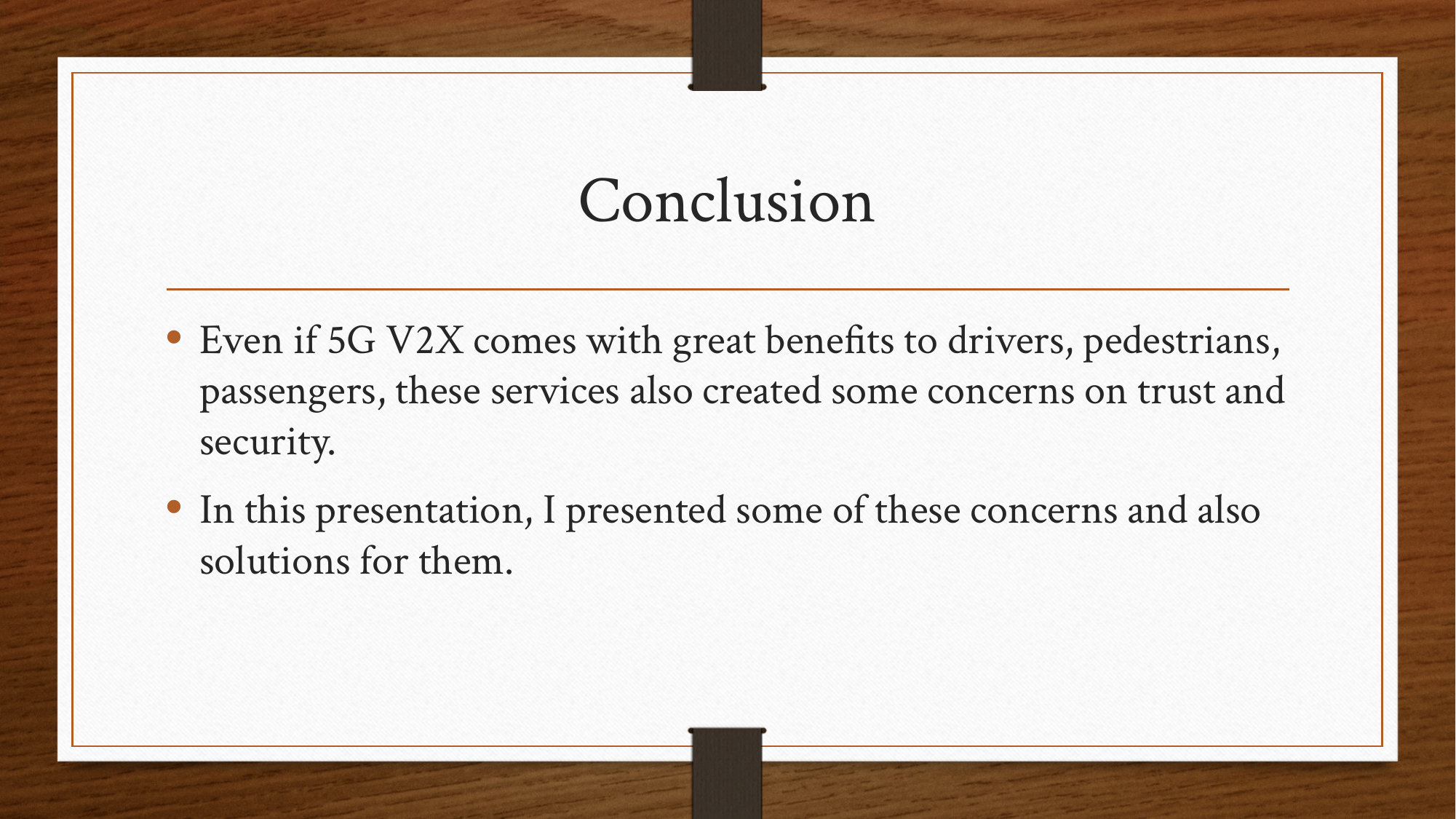

# Conclusion
Even if 5G V2X comes with great benefits to drivers, pedestrians, passengers, these services also created some concerns on trust and security.
In this presentation, I presented some of these concerns and also solutions for them.